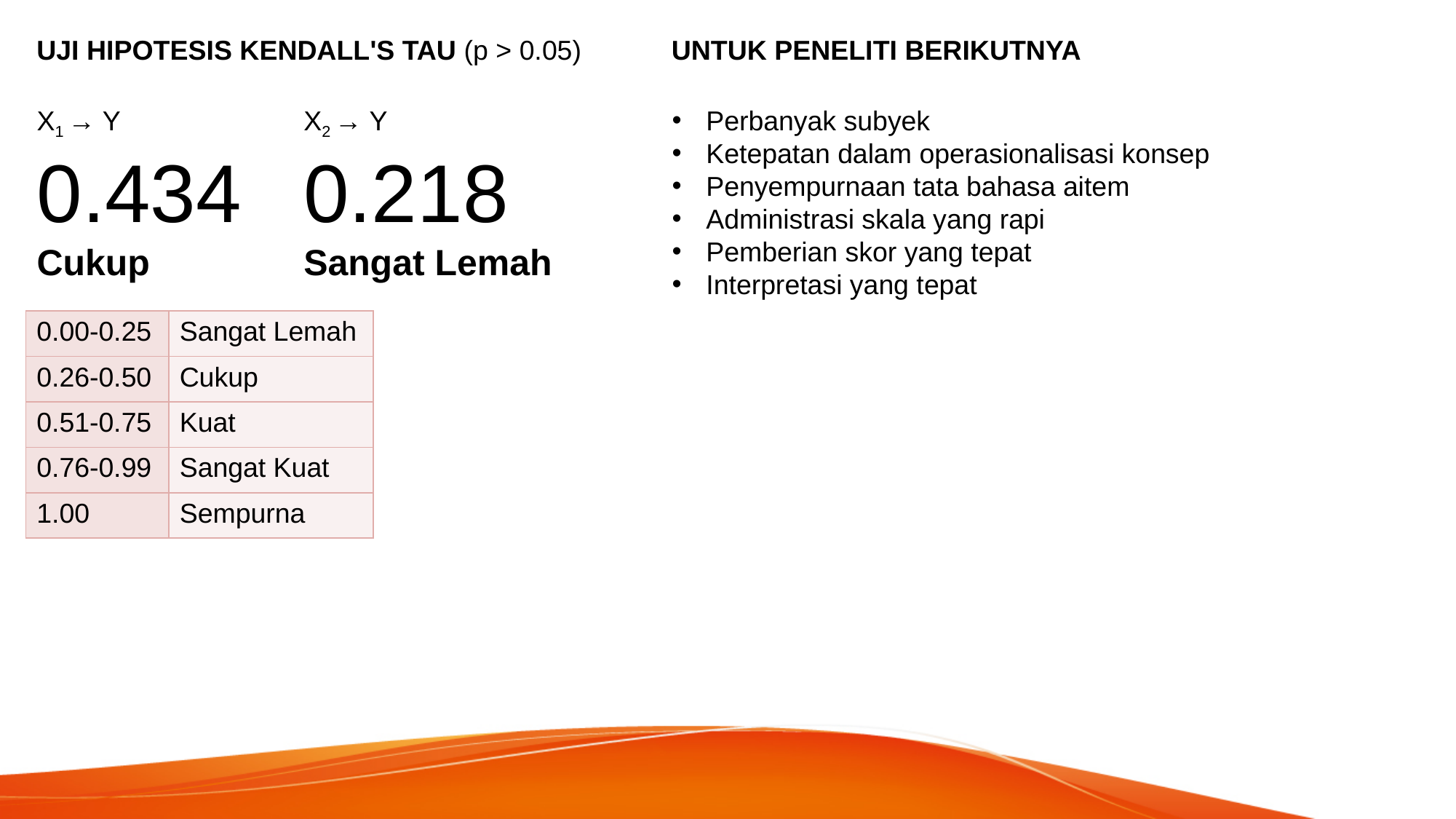

UJI HIPOTESIS KENDALL'S TAU (p > 0.05)
UNTUK PENELITI BERIKUTNYA
X1 → Y
0.434
Cukup
X2 → Y
0.218
Sangat Lemah
Perbanyak subyek
Ketepatan dalam operasionalisasi konsep
Penyempurnaan tata bahasa aitem
Administrasi skala yang rapi
Pemberian skor yang tepat
Interpretasi yang tepat
| 0.00-0.25 | Sangat Lemah |
| --- | --- |
| 0.26-0.50 | Cukup |
| 0.51-0.75 | Kuat |
| 0.76-0.99 | Sangat Kuat |
| 1.00 | Sempurna |